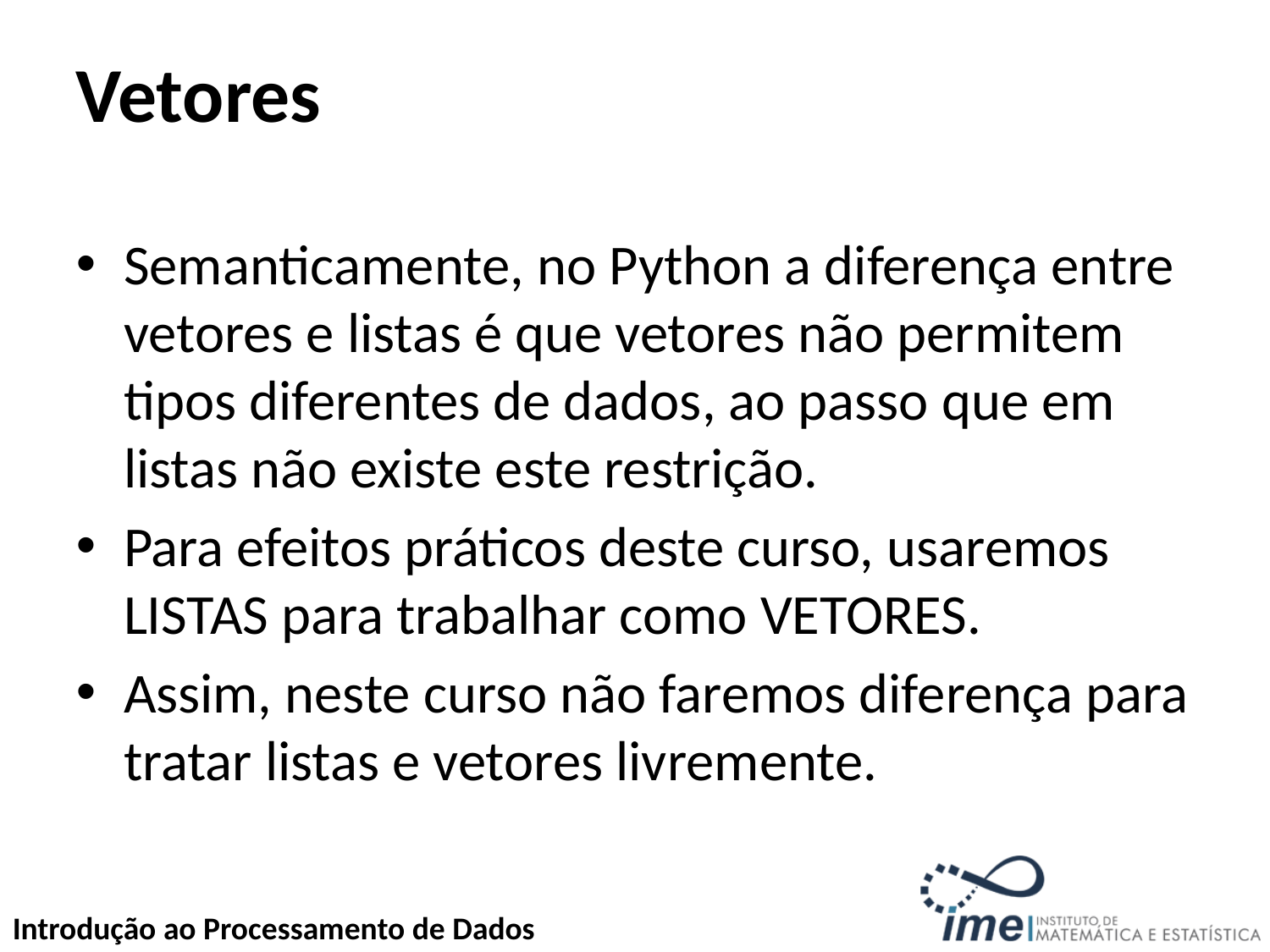

# Vetores
Semanticamente, no Python a diferença entre vetores e listas é que vetores não permitem tipos diferentes de dados, ao passo que em listas não existe este restrição.
Para efeitos práticos deste curso, usaremos LISTAS para trabalhar como VETORES.
Assim, neste curso não faremos diferença para tratar listas e vetores livremente.